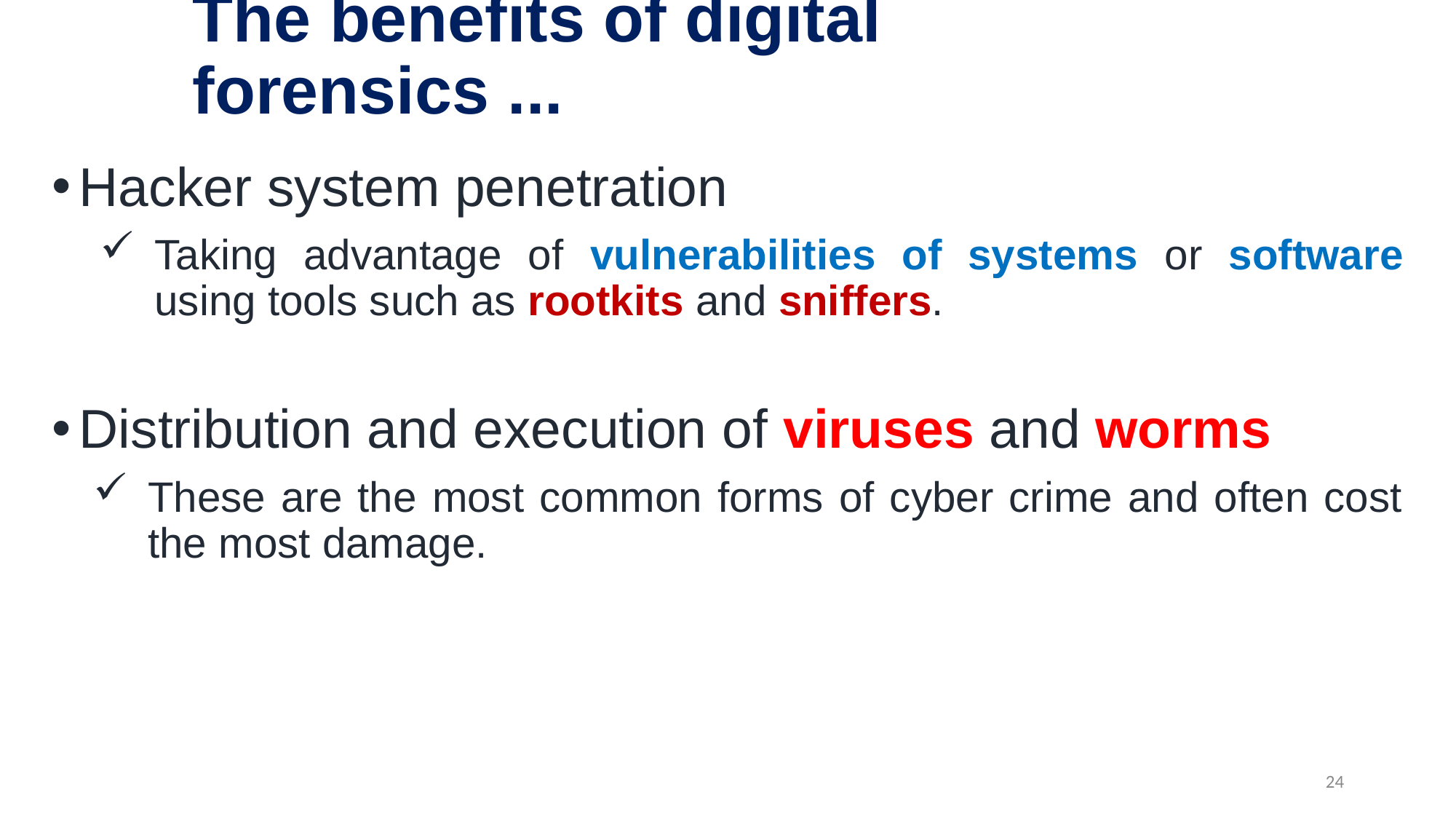

# The benefits of digital forensics ...
Hacker system penetration
Taking advantage of vulnerabilities of systems or software using tools such as rootkits and sniffers.

Distribution and execution of viruses and worms
These are the most common forms of cyber crime and often cost the most damage.

24